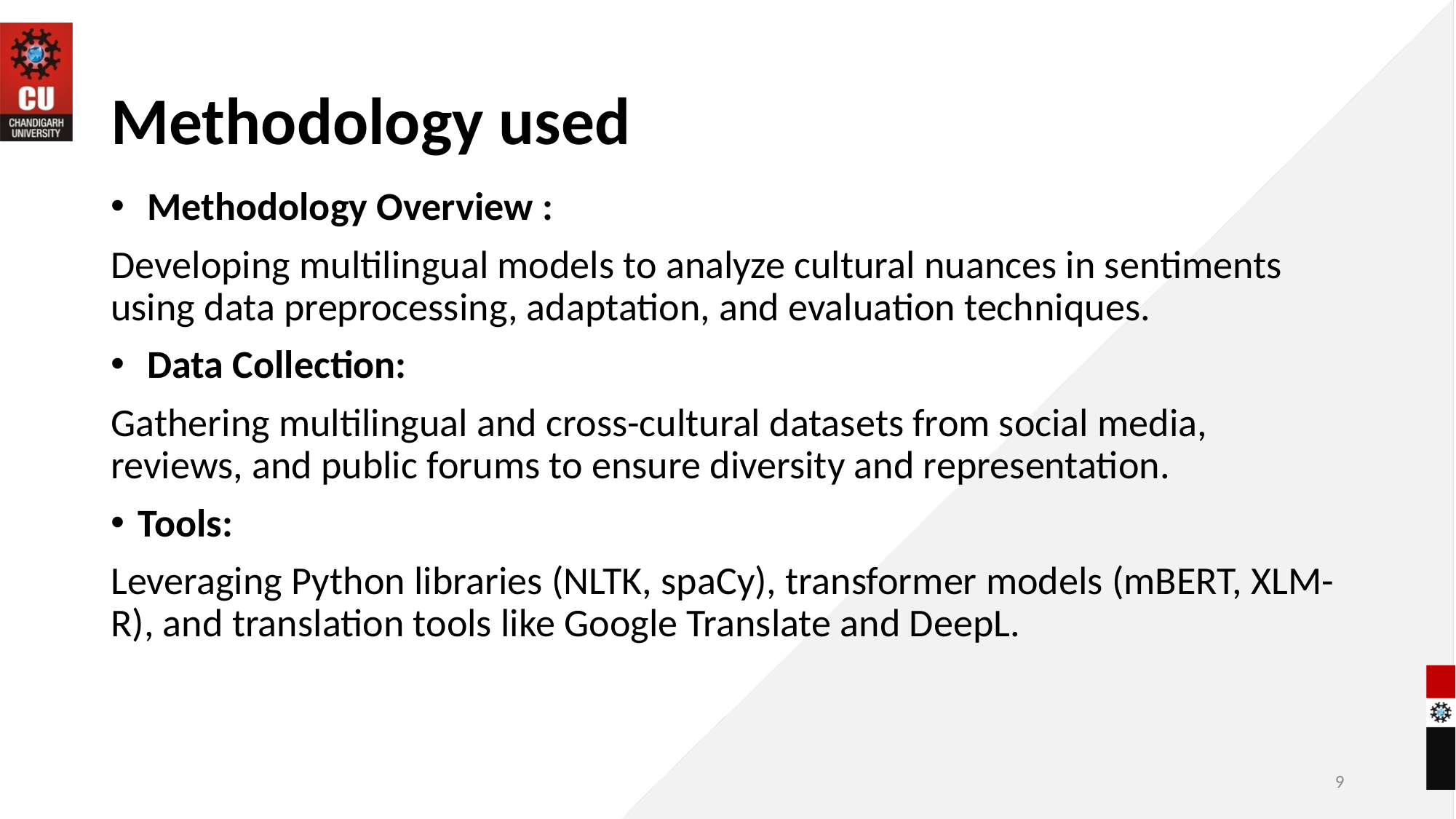

# Methodology used
 Methodology Overview :
Developing multilingual models to analyze cultural nuances in sentiments using data preprocessing, adaptation, and evaluation techniques.
 Data Collection:
Gathering multilingual and cross-cultural datasets from social media, reviews, and public forums to ensure diversity and representation.
Tools:
Leveraging Python libraries (NLTK, spaCy), transformer models (mBERT, XLM-R), and translation tools like Google Translate and DeepL.
9